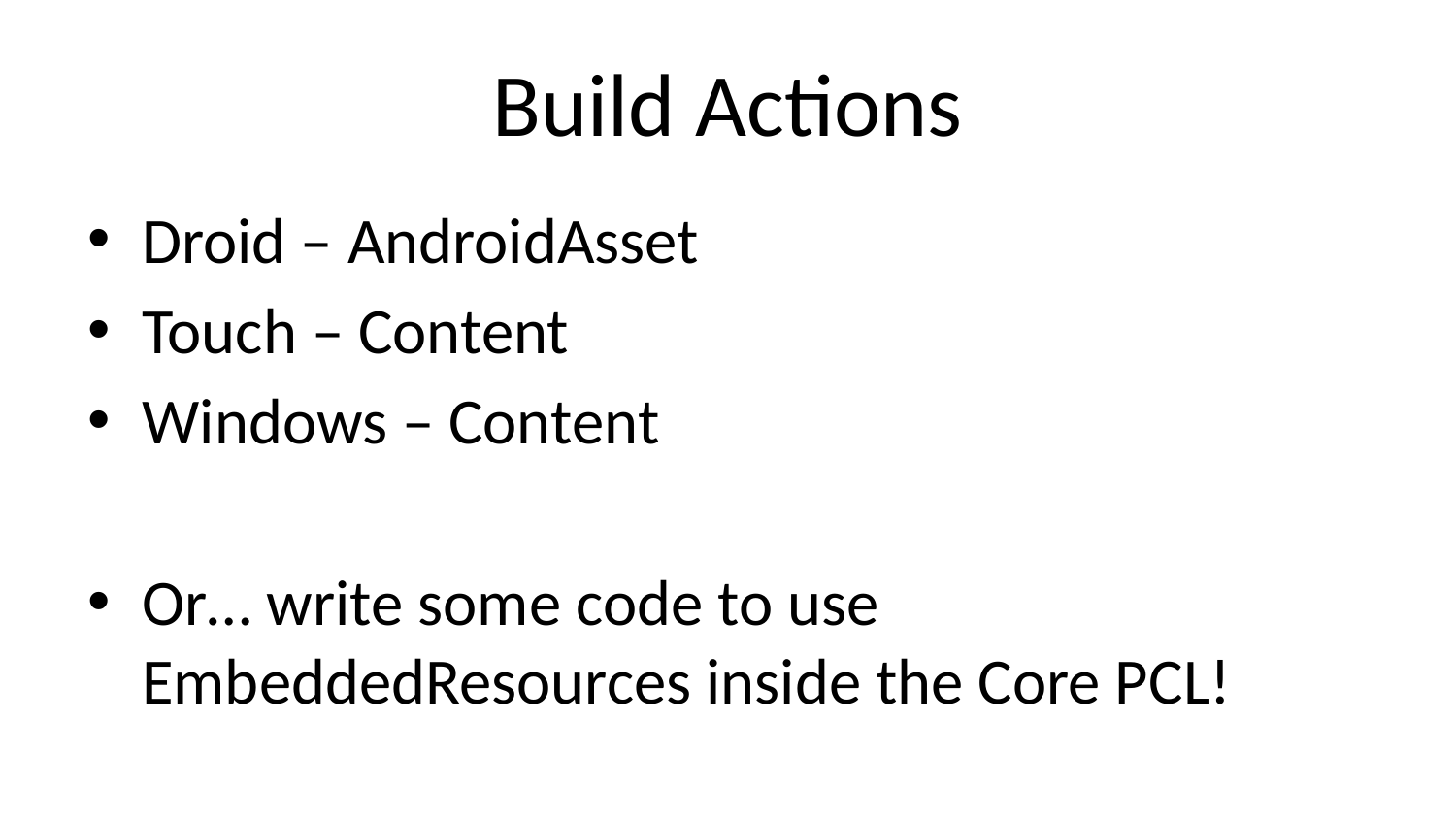

# Build Actions
Droid – AndroidAsset
Touch – Content
Windows – Content

Or… write some code to use EmbeddedResources inside the Core PCL!